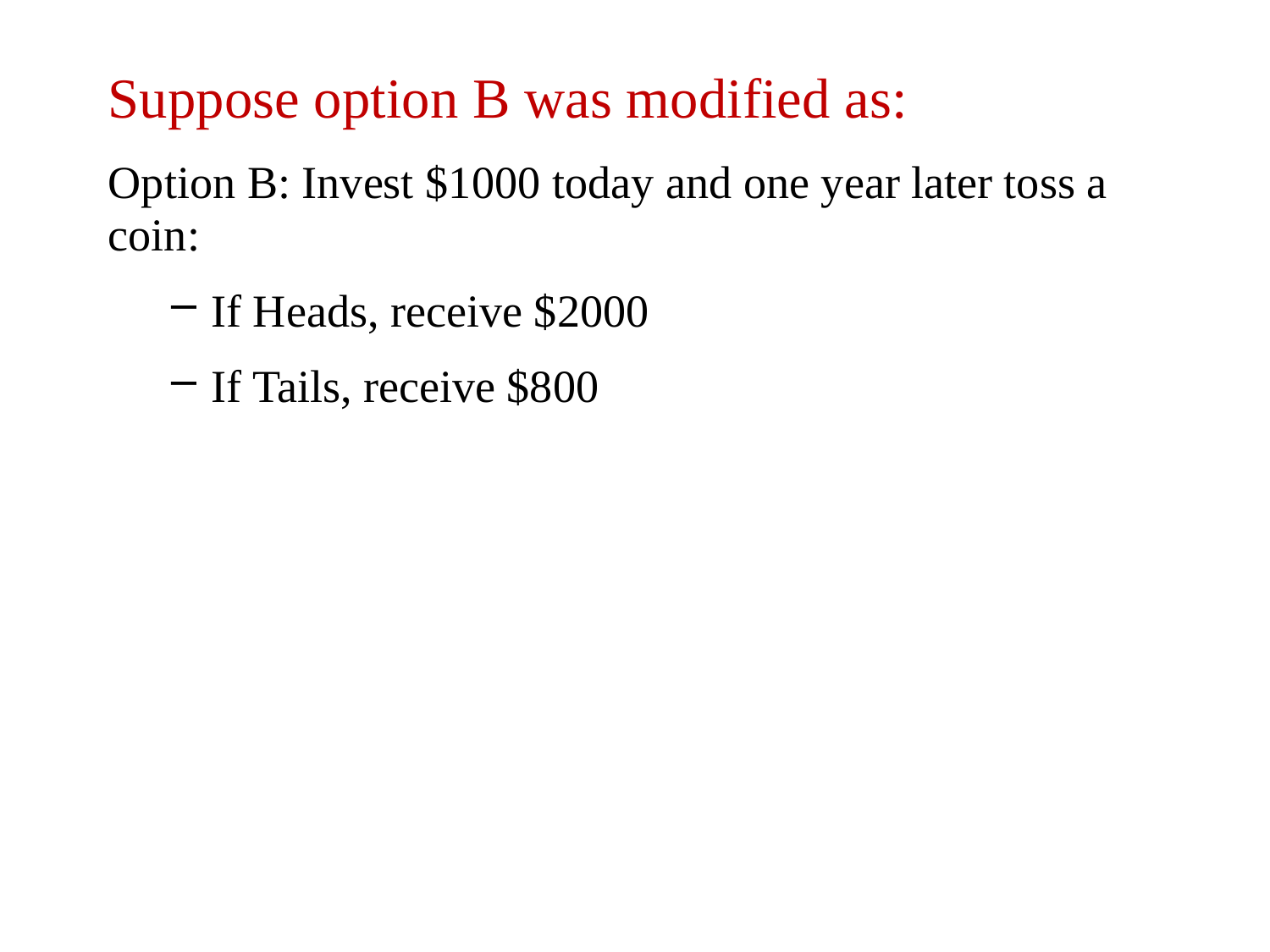

# Suppose option B was modified as:
Option B: Invest $1000 today and one year later toss a coin:
If Heads, receive $2000
If Tails, receive $800